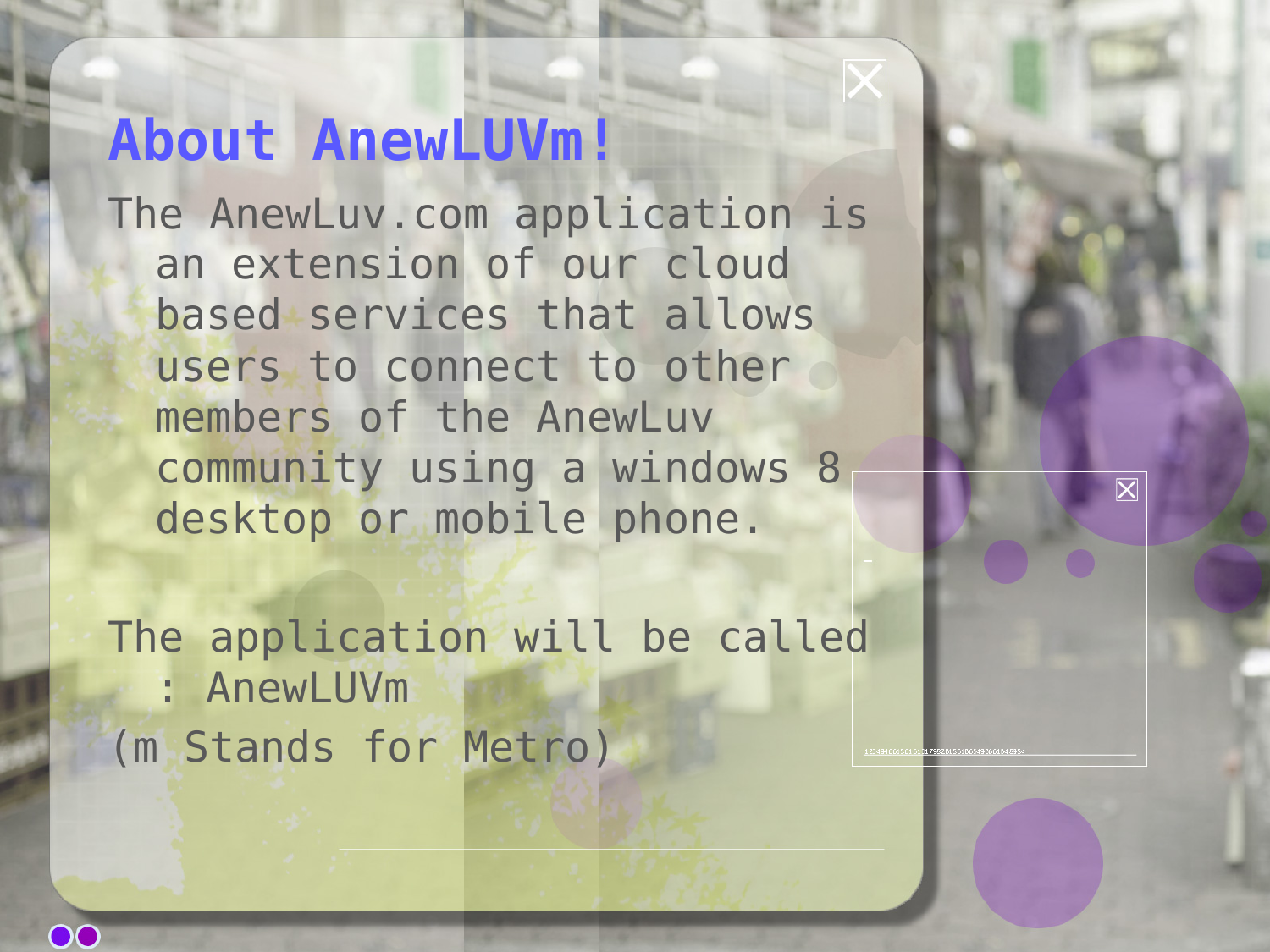

# About AnewLUVm!
The AnewLuv.com application is an extension of our cloud based services that allows users to connect to other members of the AnewLuv community using a windows 8 desktop or mobile phone.

The application will be called : AnewLUVm
(m Stands for Metro)